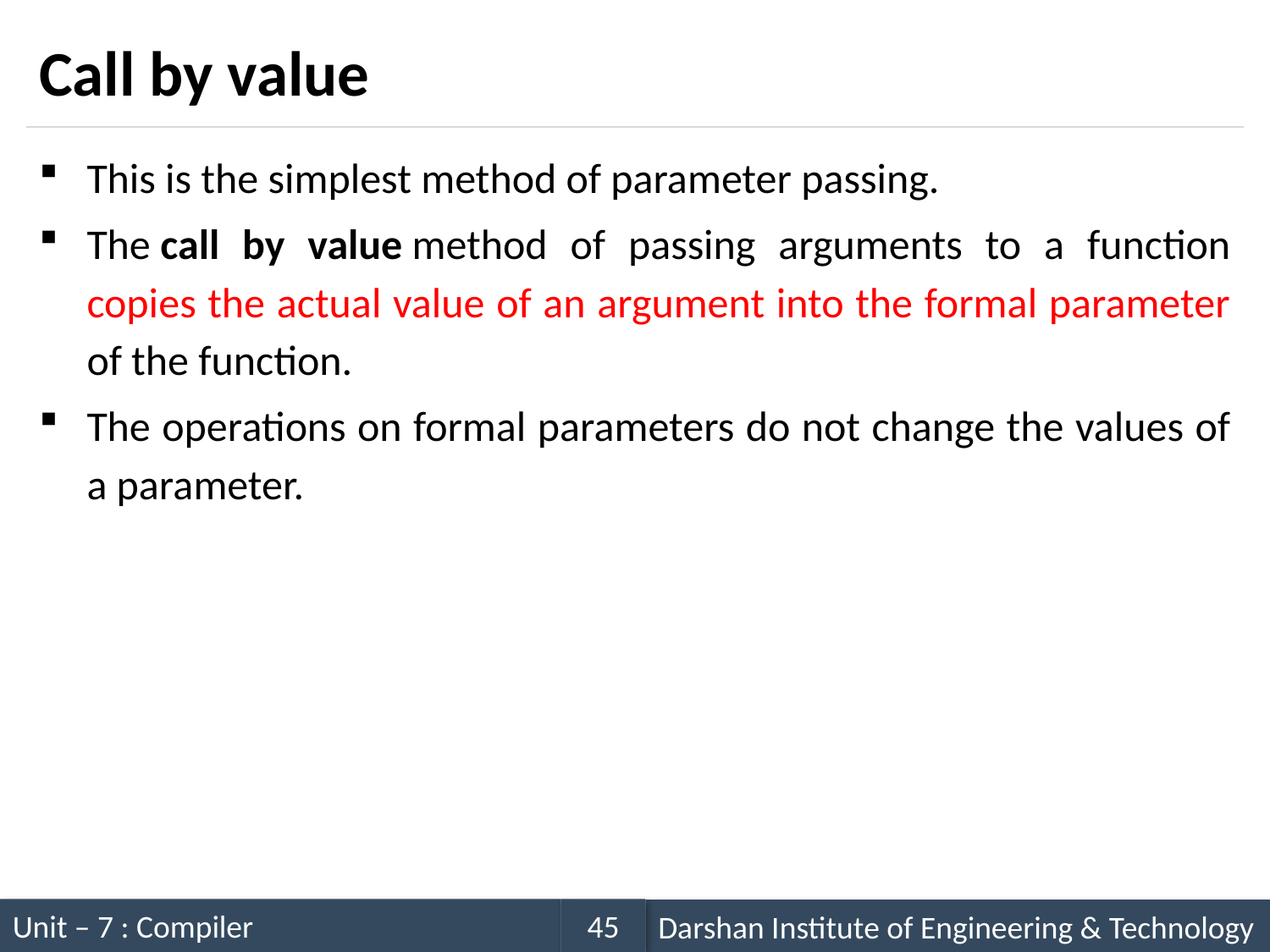

# Call by value
This is the simplest method of parameter passing.
The call by value method of passing arguments to a function copies the actual value of an argument into the formal parameter of the function.
The operations on formal parameters do not change the values of a parameter.